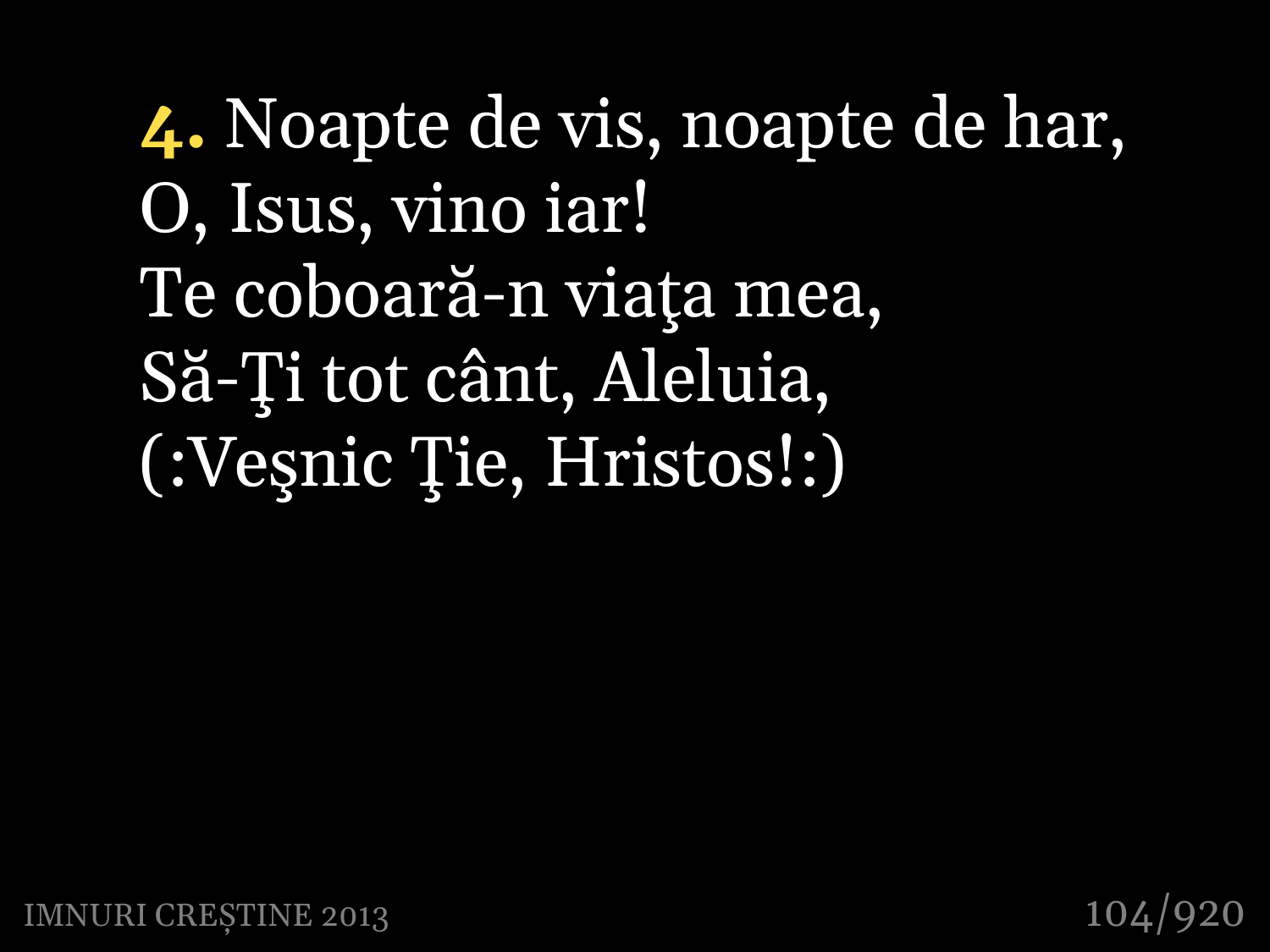

4. Noapte de vis, noapte de har,
O, Isus, vino iar!
Te coboară-n viaţa mea,
Să-Ţi tot cânt, Aleluia,
(:Veşnic Ţie, Hristos!:)
104/920
IMNURI CREȘTINE 2013